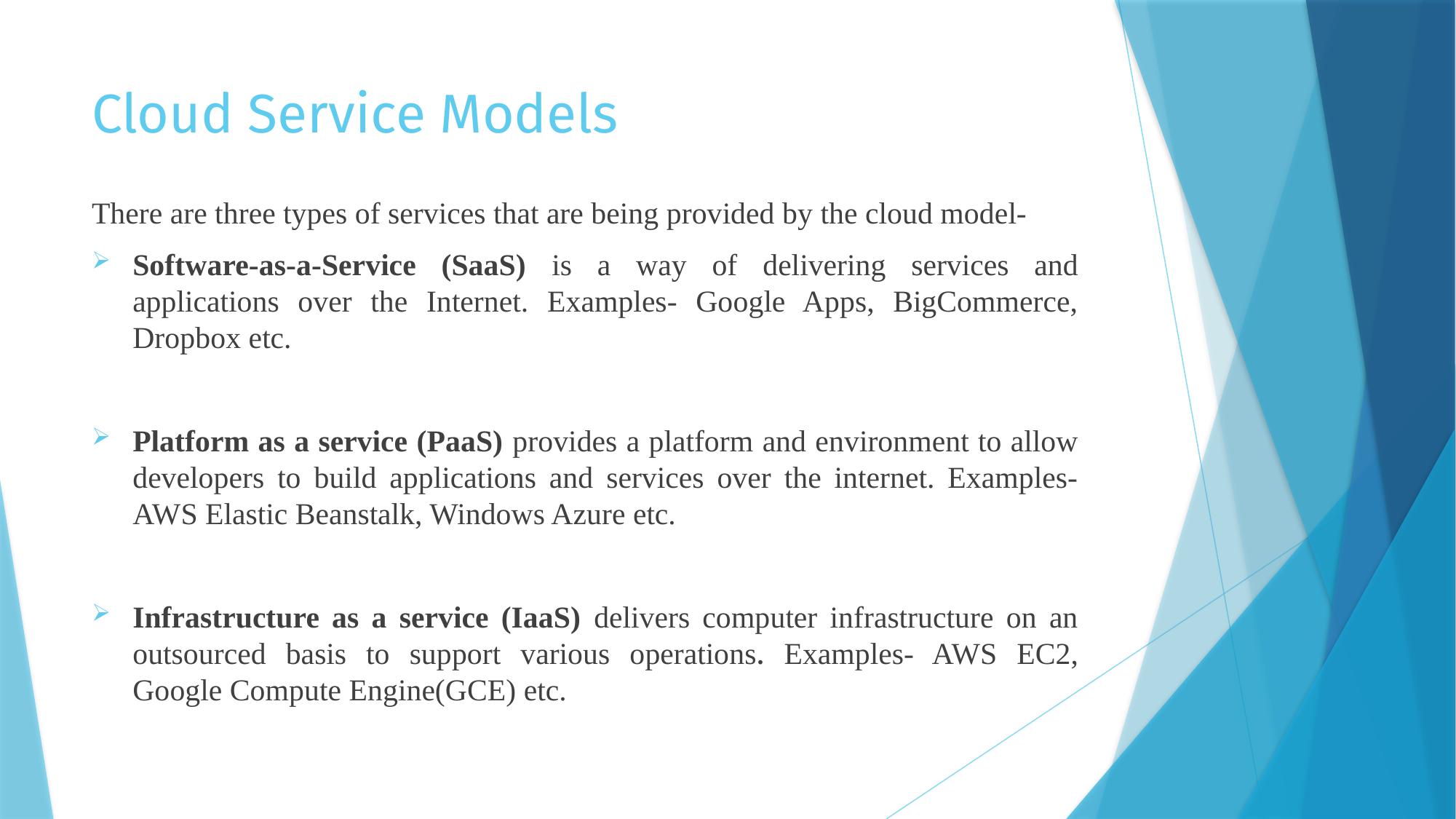

# Cloud Service Models
There are three types of services that are being provided by the cloud model-
Software-as-a-Service (SaaS) is a way of delivering services and applications over the Internet. Examples- Google Apps, BigCommerce, Dropbox etc.

Platform as a service (PaaS) provides a platform and environment to allow developers to build applications and services over the internet. Examples- AWS Elastic Beanstalk, Windows Azure etc.

Infrastructure as a service (IaaS) delivers computer infrastructure on an outsourced basis to support various operations. Examples- AWS EC2, Google Compute Engine(GCE) etc.